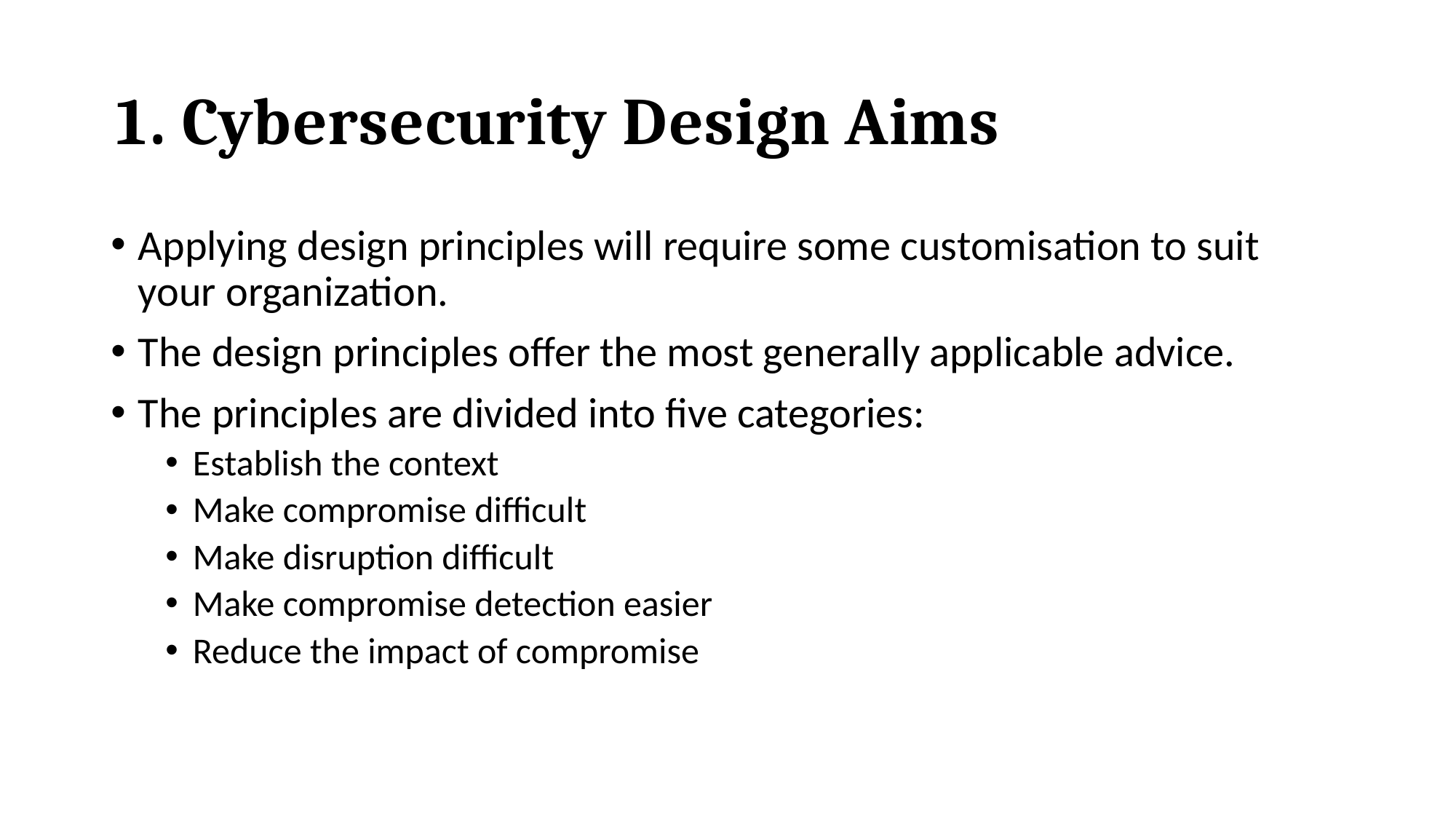

# 1. Cybersecurity Design Aims
Applying design principles will require some customisation to suit your organization.
The design principles offer the most generally applicable advice.
The principles are divided into five categories:
Establish the context
Make compromise difficult
Make disruption difficult
Make compromise detection easier
Reduce the impact of compromise